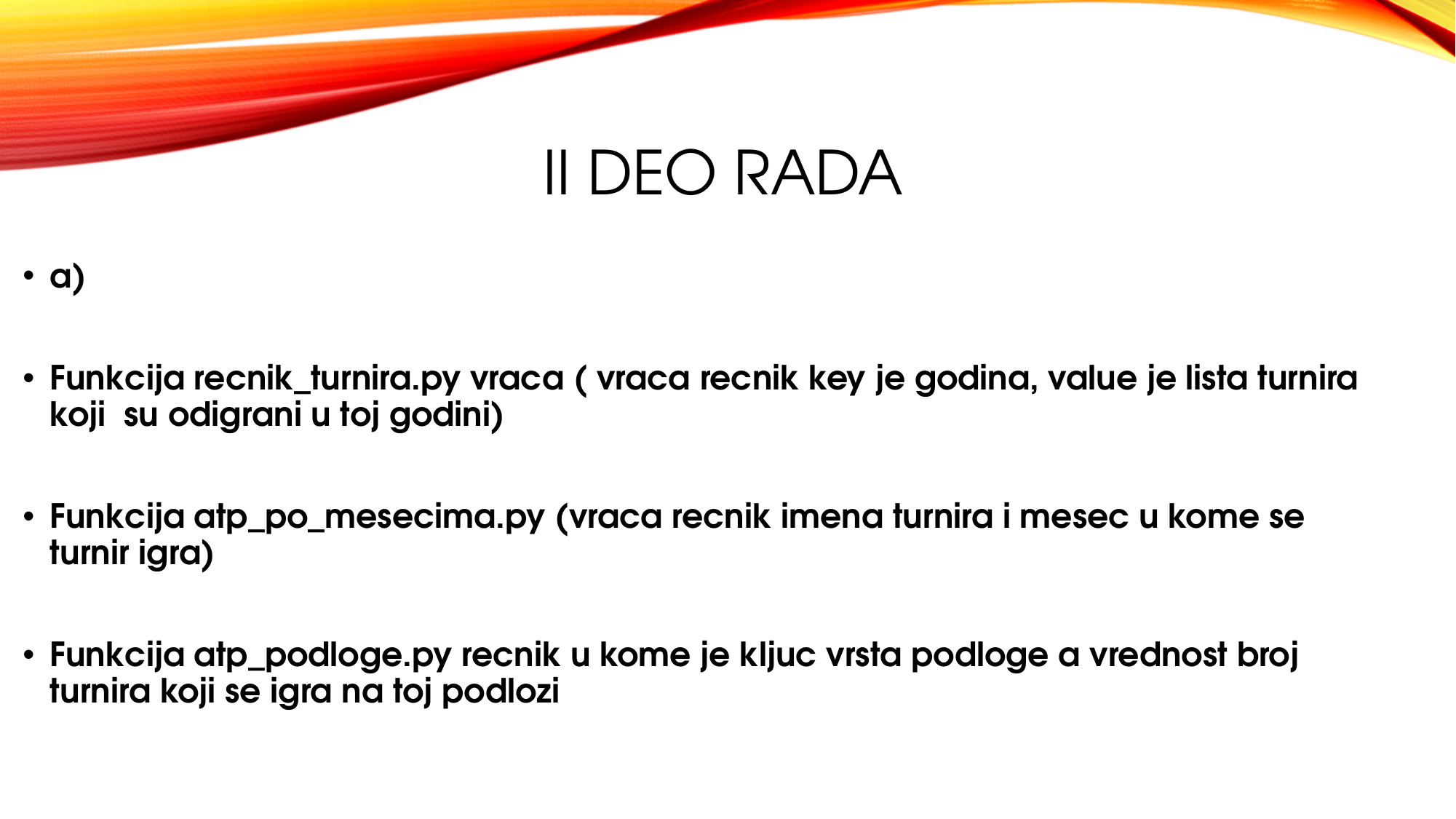

# II deo rada
a)

Funkcija recnik_turnira.py vraca ( vraca recnik key je godina, value je lista turnira koji  su odigrani u toj godini)

Funkcija atp_po_mesecima.py (vraca recnik imena turnira i mesec u kome se turnir igra)

Funkcija atp_podloge.py recnik u kome je kljuc vrsta podloge a vrednost broj turnira koji se igra na toj podlozi